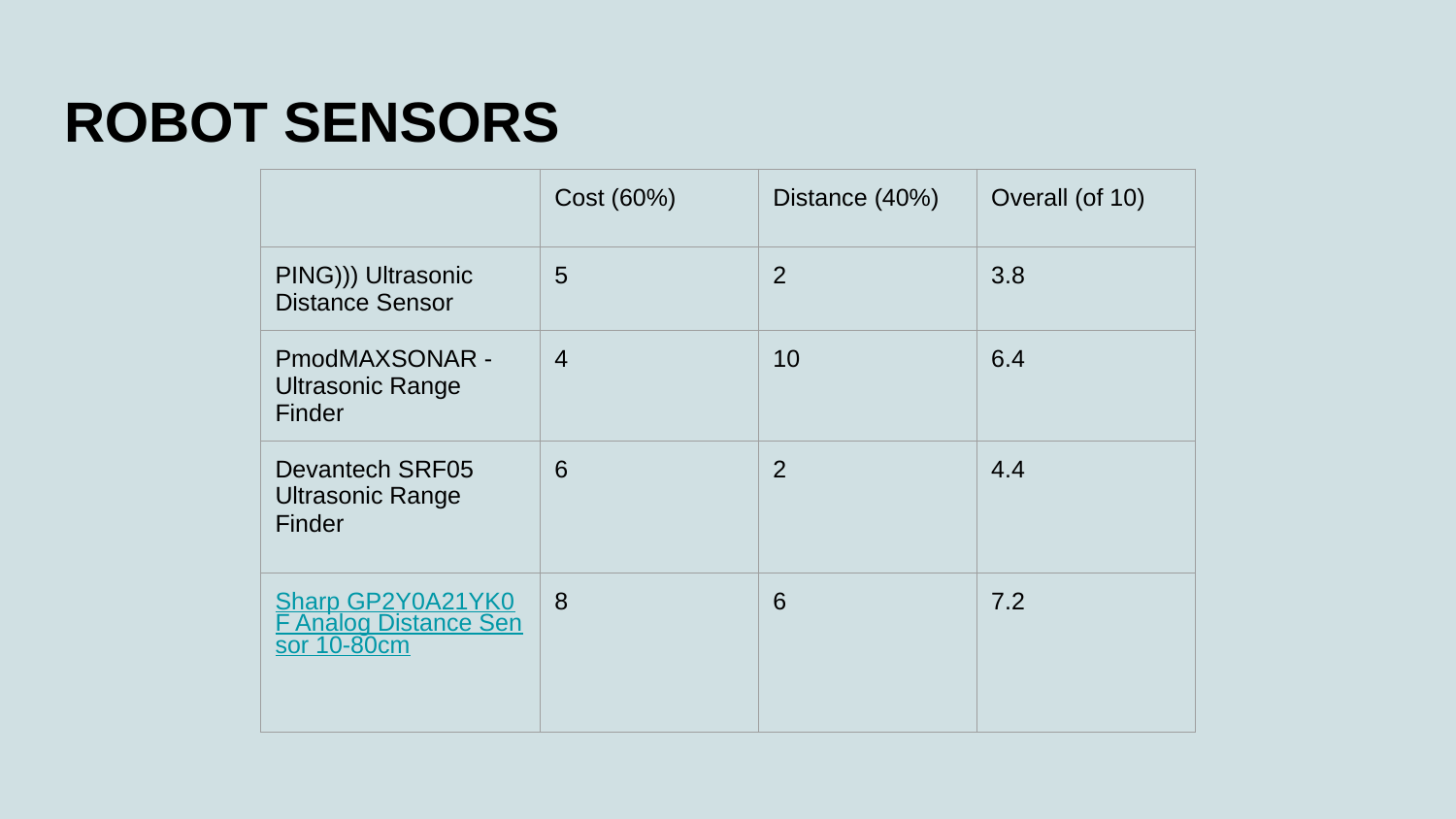

# ROBOT SENSORS
|  | Cost (60%) | Distance (40%) | Overall (of 10) |
| --- | --- | --- | --- |
| PING))) Ultrasonic Distance Sensor | 5 | 2 | 3.8 |
| PmodMAXSONAR - Ultrasonic Range Finder | 4 | 10 | 6.4 |
| Devantech SRF05 Ultrasonic Range Finder | 6 | 2 | 4.4 |
| Sharp GP2Y0A21YK0F Analog Distance Sensor 10-80cm | 8 | 6 | 7.2 |